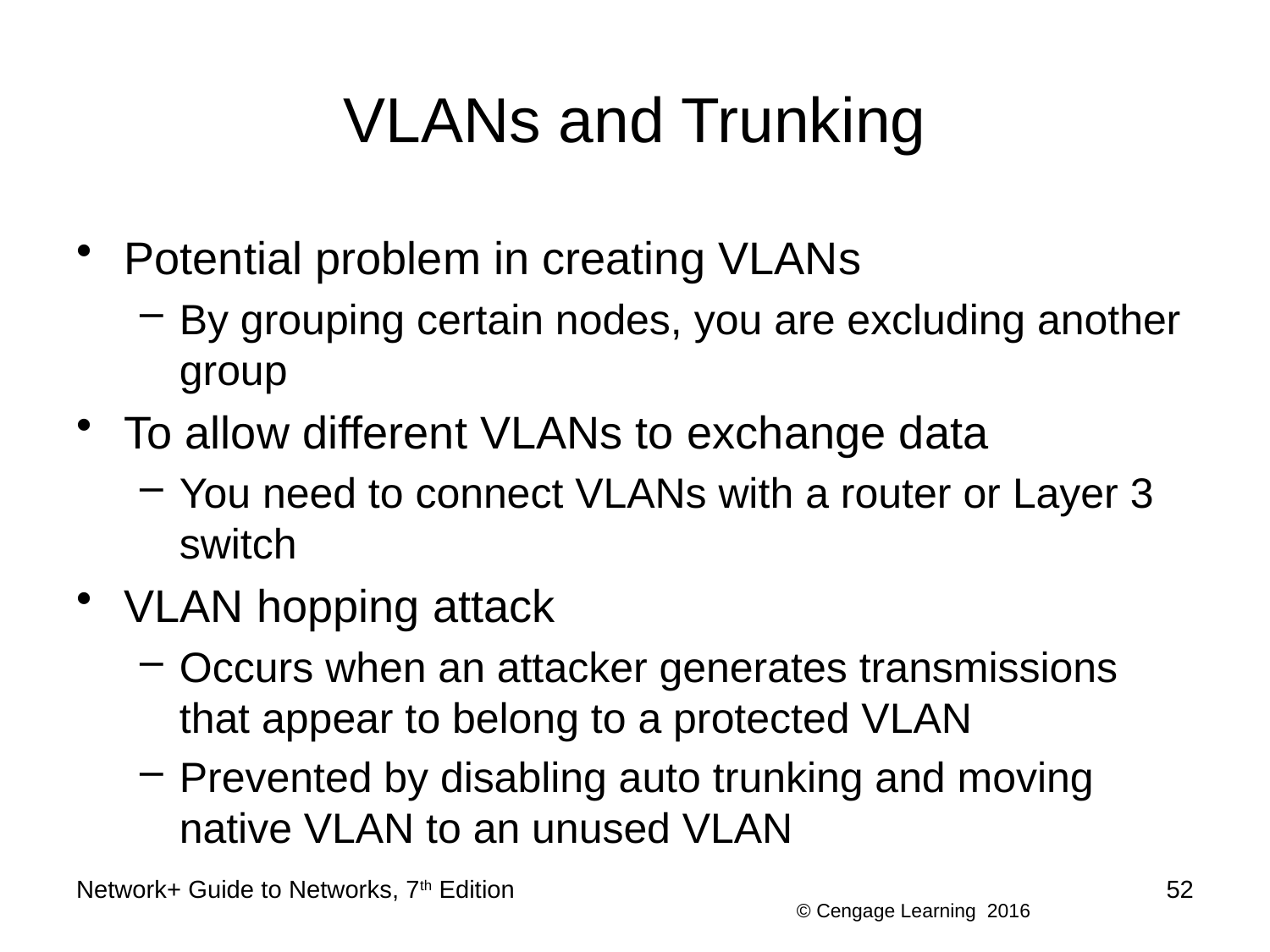

# VLANs and Trunking
Potential problem in creating VLANs
By grouping certain nodes, you are excluding another group
To allow different VLANs to exchange data
You need to connect VLANs with a router or Layer 3 switch
VLAN hopping attack
Occurs when an attacker generates transmissions that appear to belong to a protected VLAN
Prevented by disabling auto trunking and moving native VLAN to an unused VLAN
Network+ Guide to Networks, 7th Edition
52